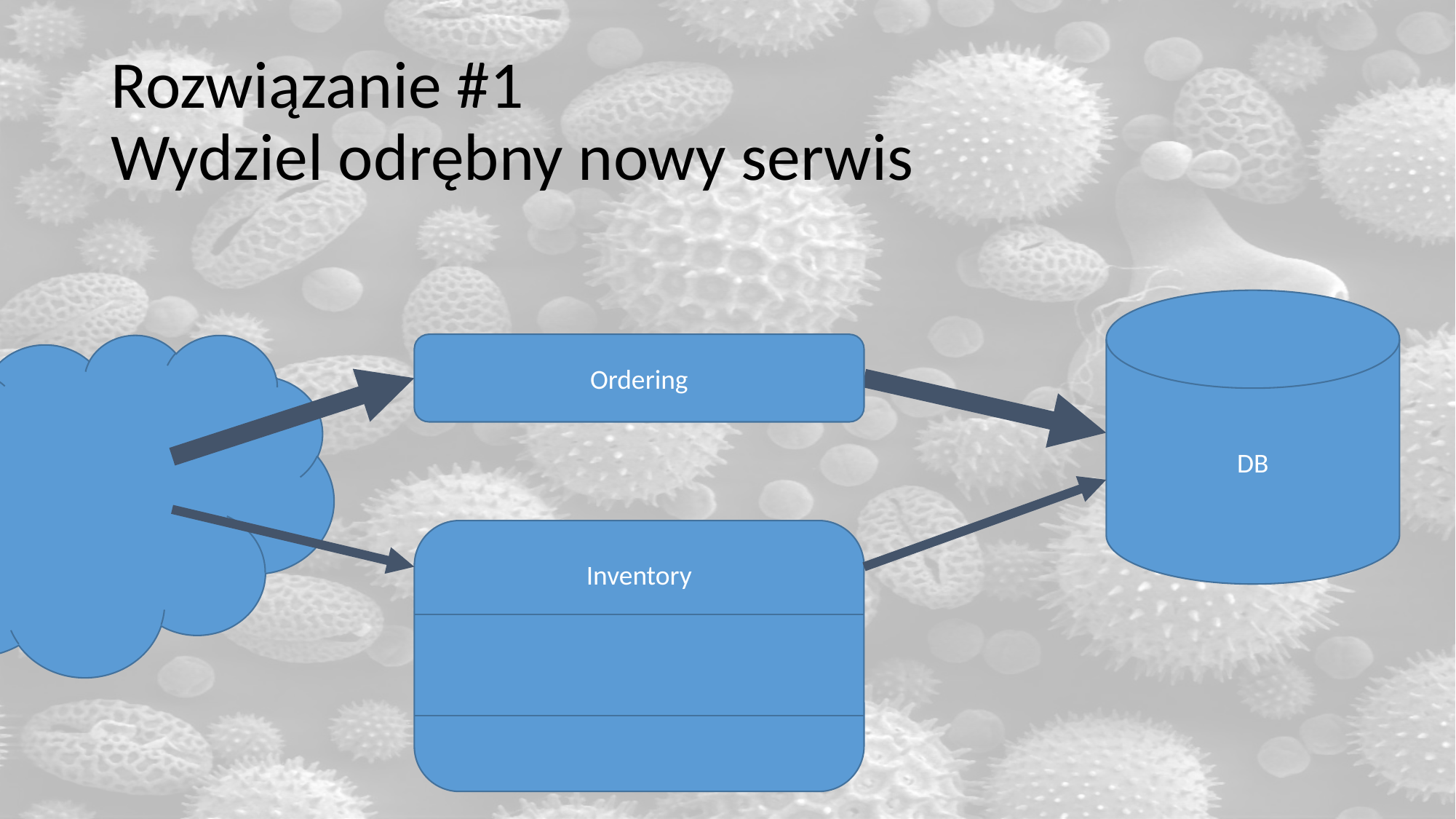

# Rozwiązanie #1 Wydziel odrębny nowy serwis

DB

Ordering
Inventory